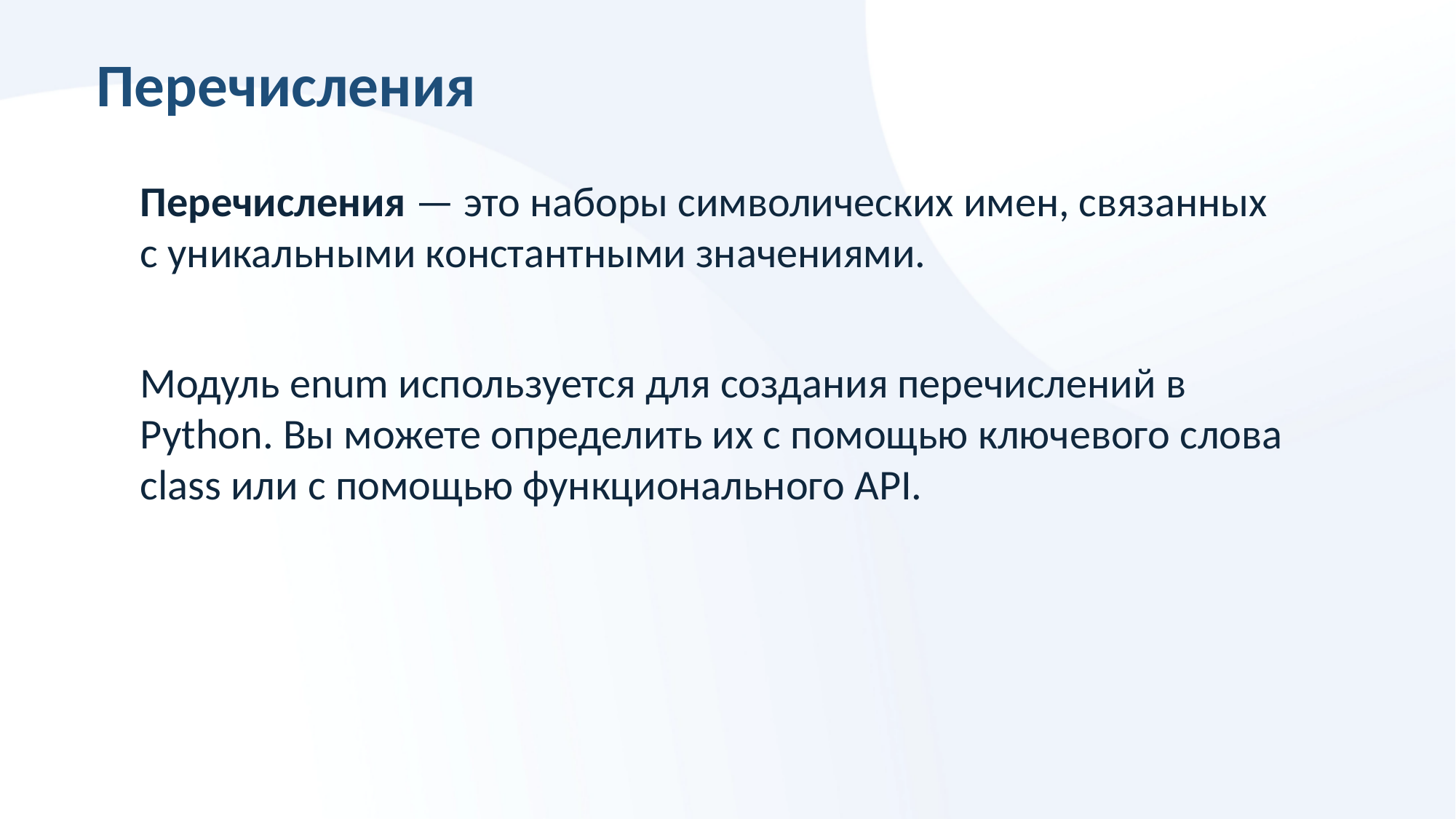

Перечисления
Перечисления — это наборы символических имен, связанных с уникальными константными значениями.
Модуль enum используется для создания перечислений в Python. Вы можете определить их с помощью ключевого слова class или с помощью функционального API.